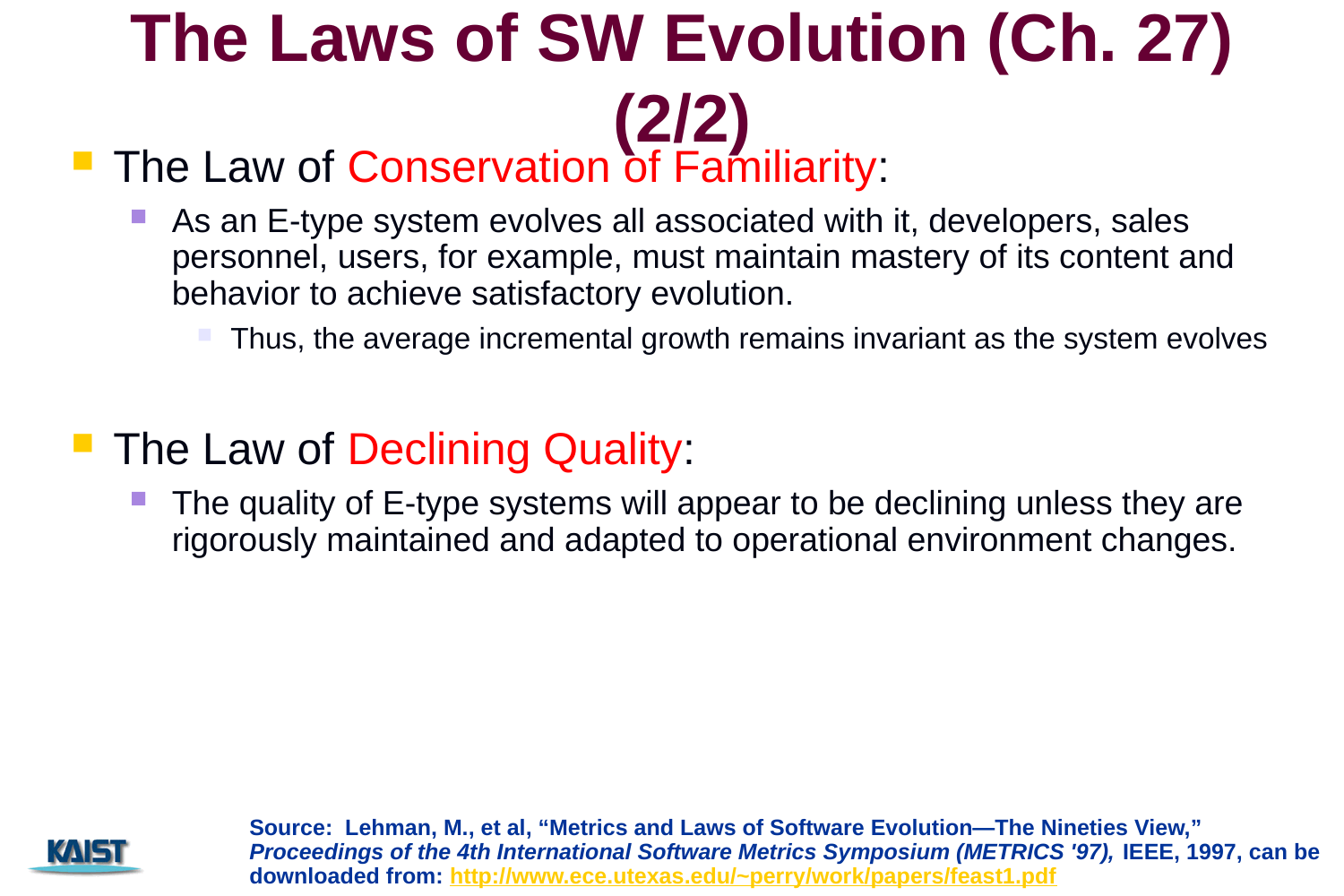

# The Laws of SW Evolution (Ch. 27) (2/2)
The Law of Conservation of Familiarity:
As an E-type system evolves all associated with it, developers, sales personnel, users, for example, must maintain mastery of its content and behavior to achieve satisfactory evolution.
Thus, the average incremental growth remains invariant as the system evolves

The Law of Declining Quality:
The quality of E-type systems will appear to be declining unless they are rigorously maintained and adapted to operational environment changes.
Source:  Lehman, M., et al, “Metrics and Laws of Software Evolution—The Nineties View,” Proceedings of the 4th International Software Metrics Symposium (METRICS '97), IEEE, 1997, can be downloaded from: http://www.ece.utexas.edu/~perry/work/papers/feast1.pdf
7